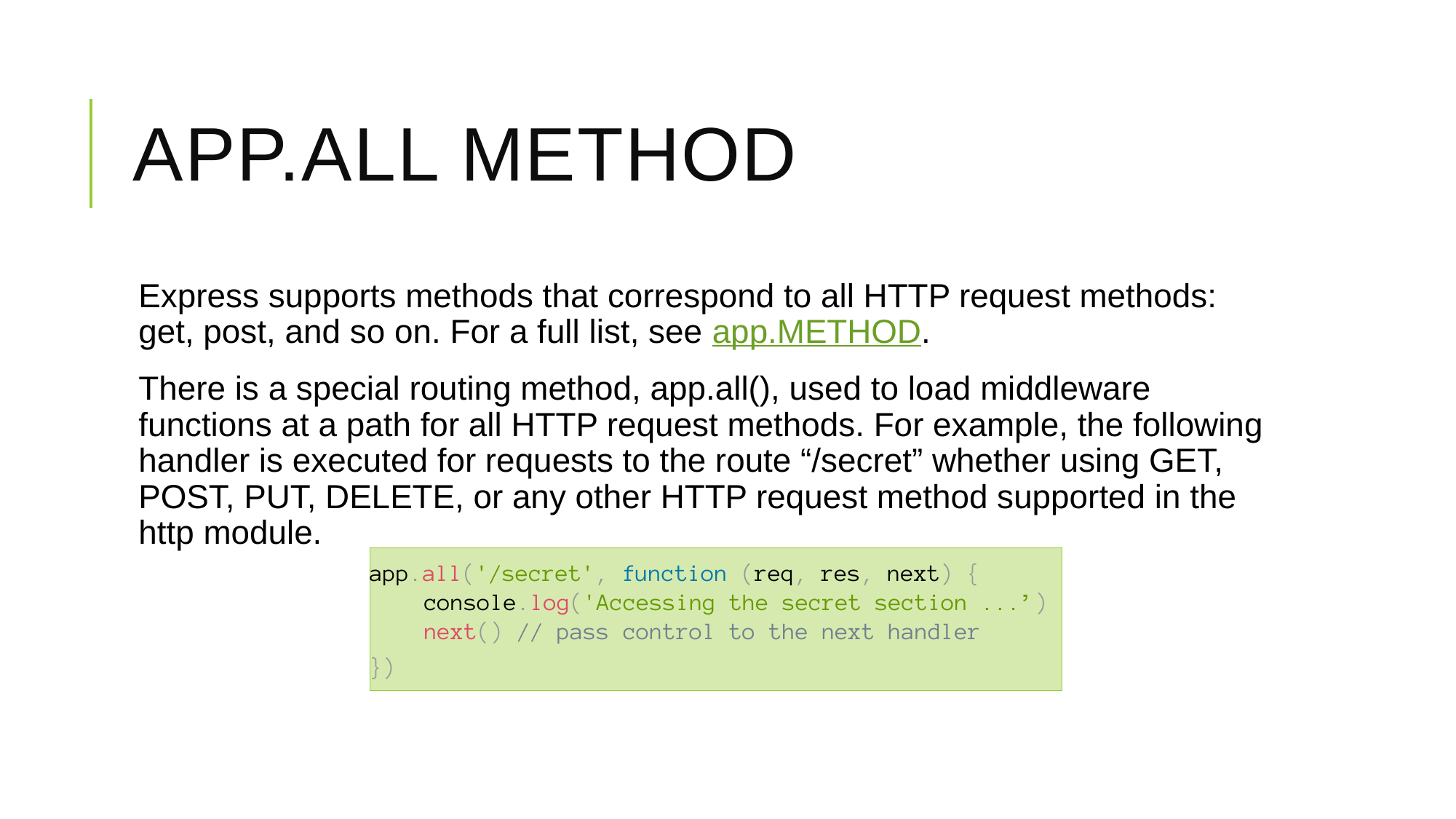

# App.all method
Express supports methods that correspond to all HTTP request methods: get, post, and so on. For a full list, see app.METHOD.
There is a special routing method, app.all(), used to load middleware functions at a path for all HTTP request methods. For example, the following handler is executed for requests to the route “/secret” whether using GET, POST, PUT, DELETE, or any other HTTP request method supported in the http module.
app.all('/secret', function (req, res, next) {
console.log('Accessing the secret section ...’)
next() // pass control to the next handler
})